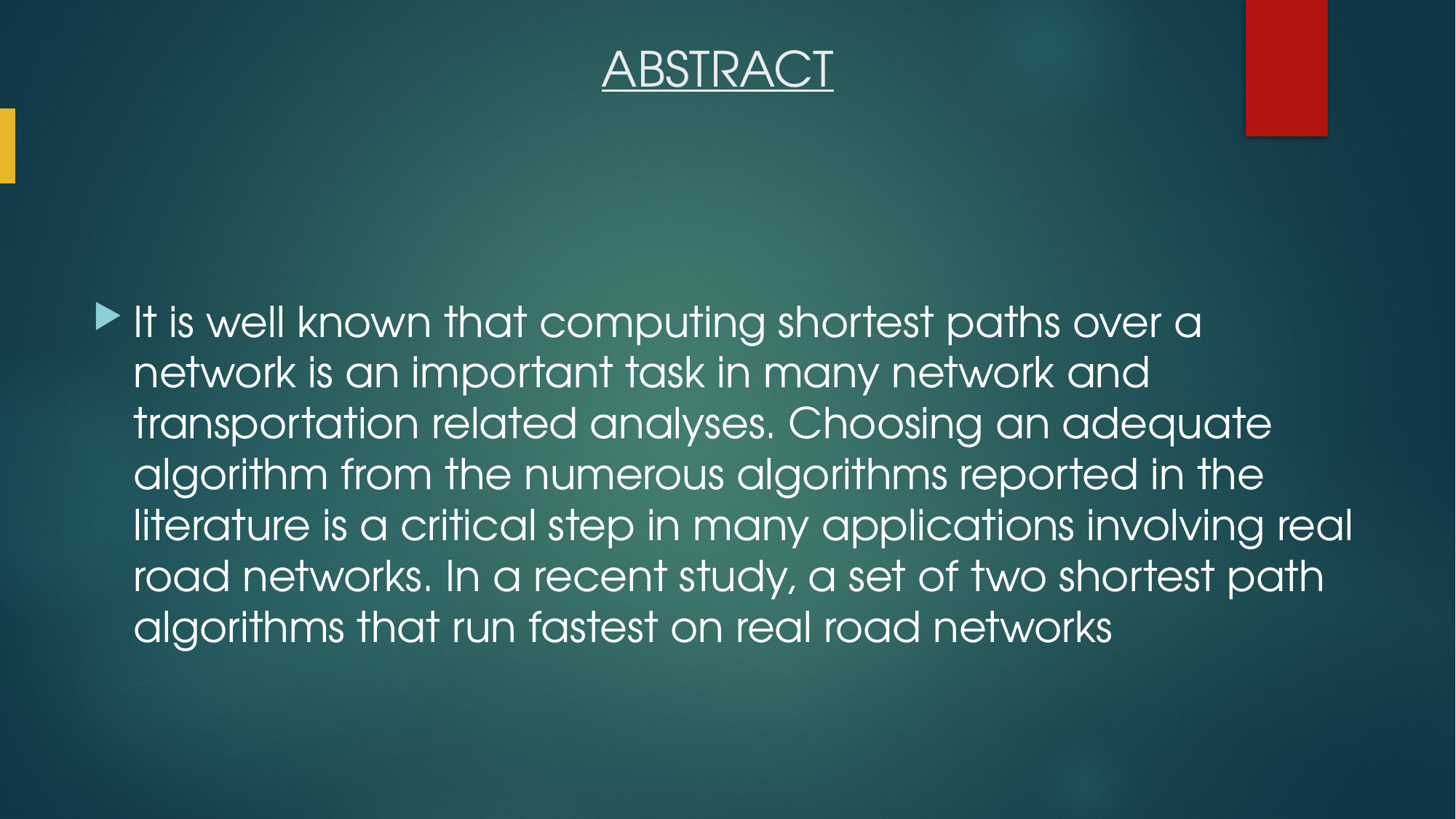

# ABSTRACT

It is well known that computing shortest paths over a network is an important task in many network and transportation related analyses. Choosing an adequate algorithm from the numerous algorithms reported in the literature is a critical step in many applications involving real road networks. In a recent study, a set of two shortest path algorithms that run fastest on real road networks